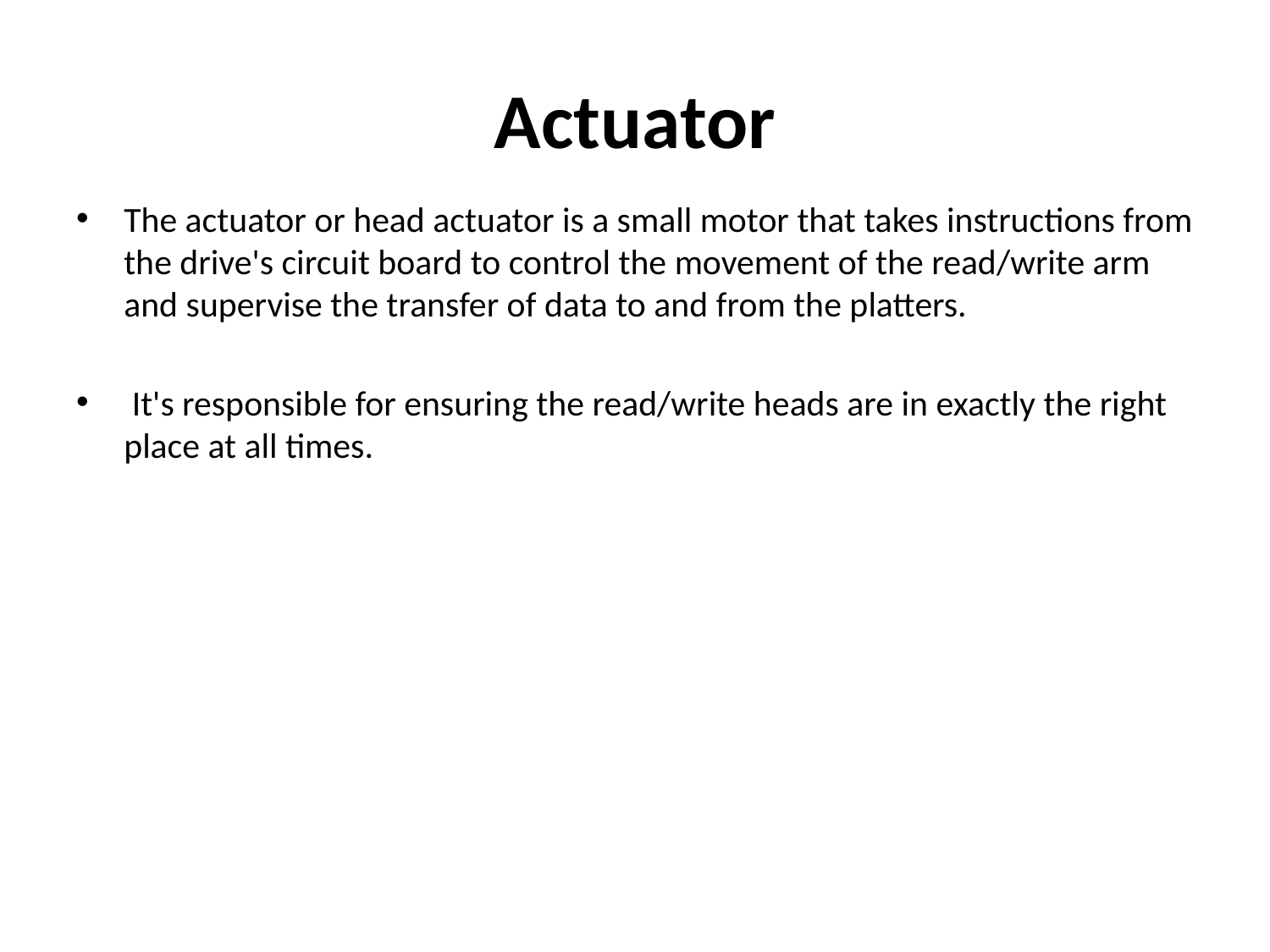

# Actuator
The actuator or head actuator is a small motor that takes instructions from the drive's circuit board to control the movement of the read/write arm and supervise the transfer of data to and from the platters.

 It's responsible for ensuring the read/write heads are in exactly the right place at all times.